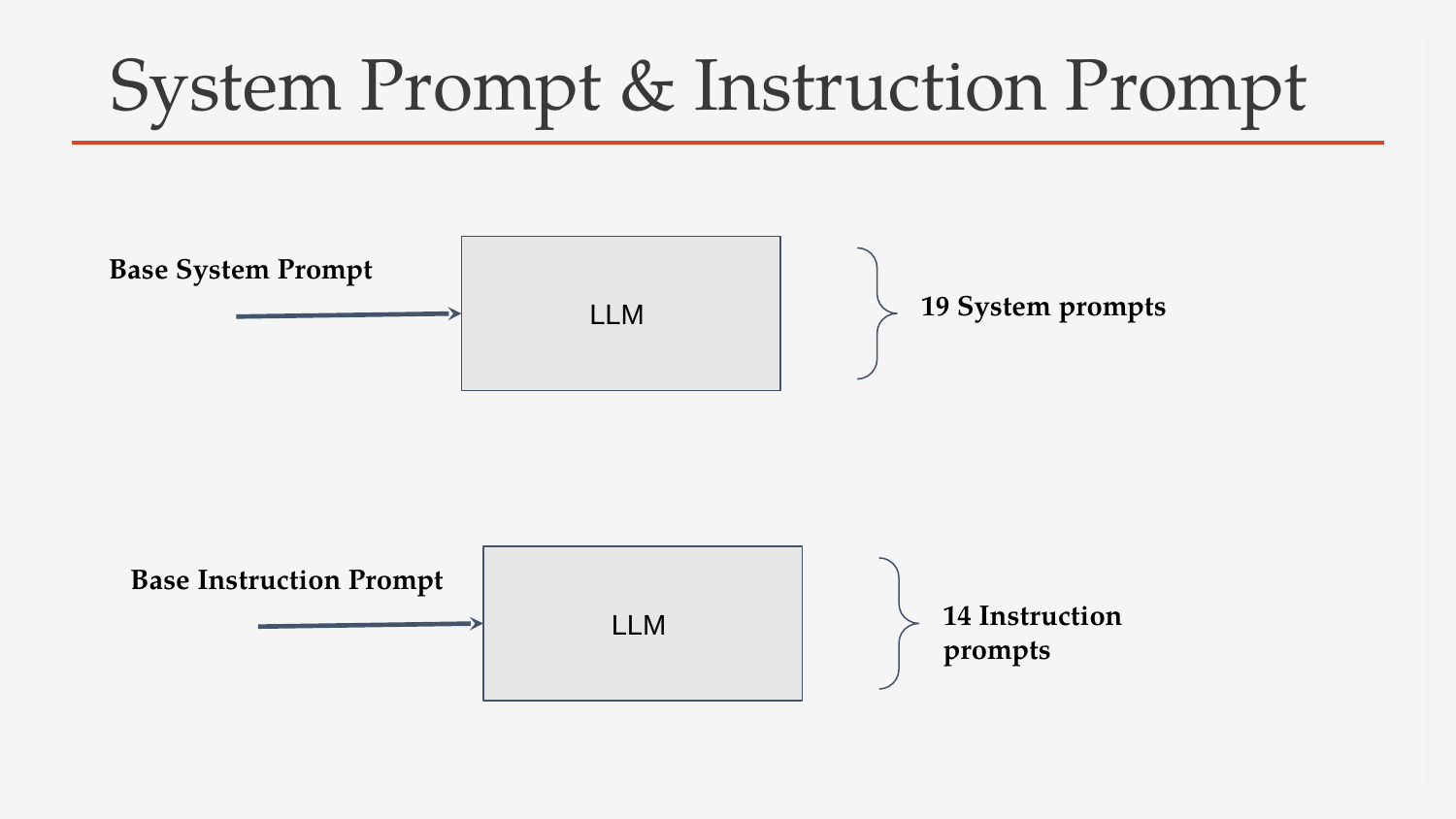

# System Prompt & Instruction Prompt
Base System Prompt
LLM

19 System prompts
Base Instruction Prompt
LLM

14 Instruction  prompts